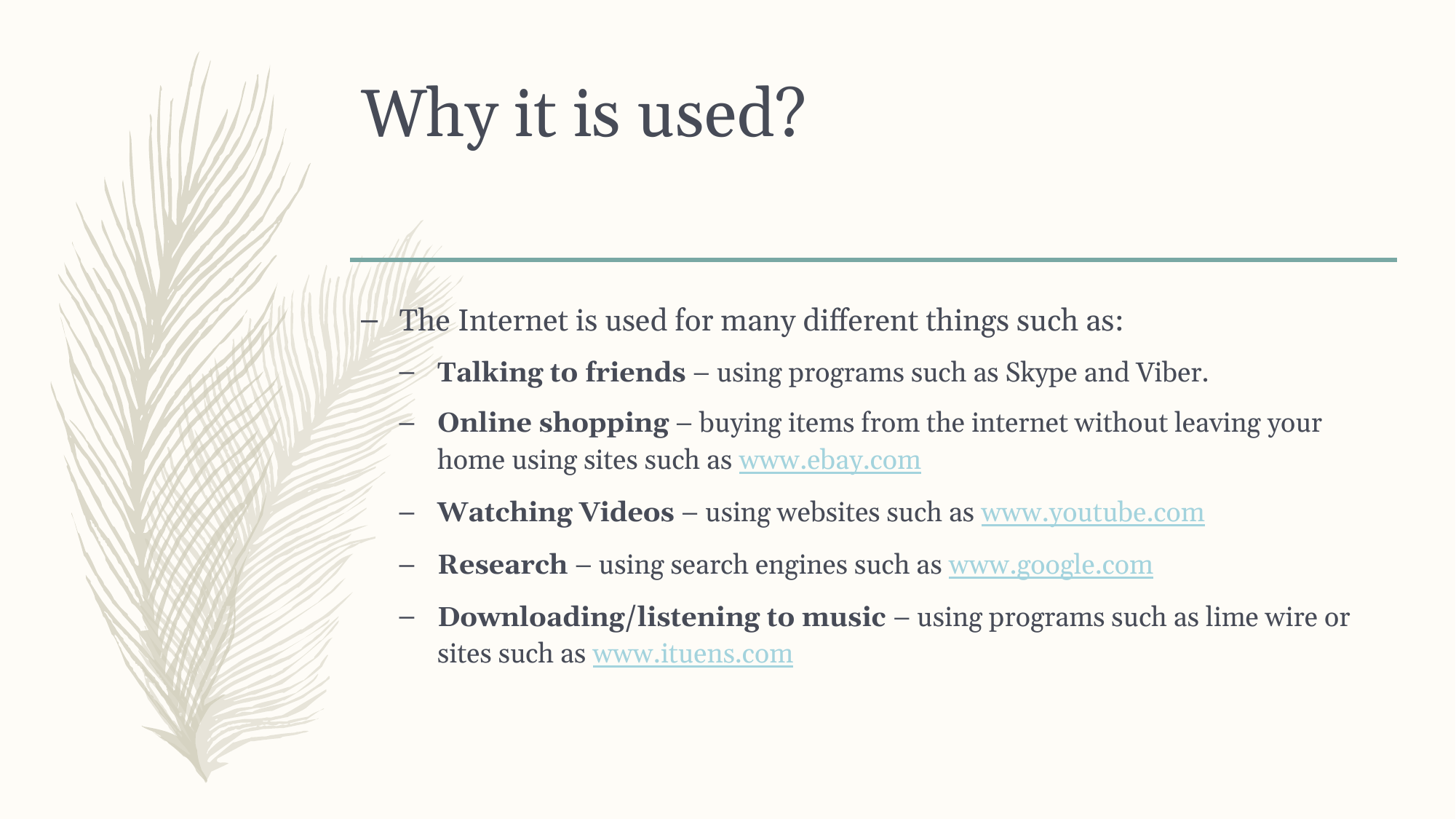

# Why it is used?
The Internet is used for many different things such as:
Talking to friends – using programs such as Skype and Viber.
Online shopping – buying items from the internet without leaving your home using sites such as www.ebay.com
Watching Videos – using websites such as www.youtube.com
Research – using search engines such as www.google.com
Downloading/listening to music – using programs such as lime wire or sites such as www.ituens.com